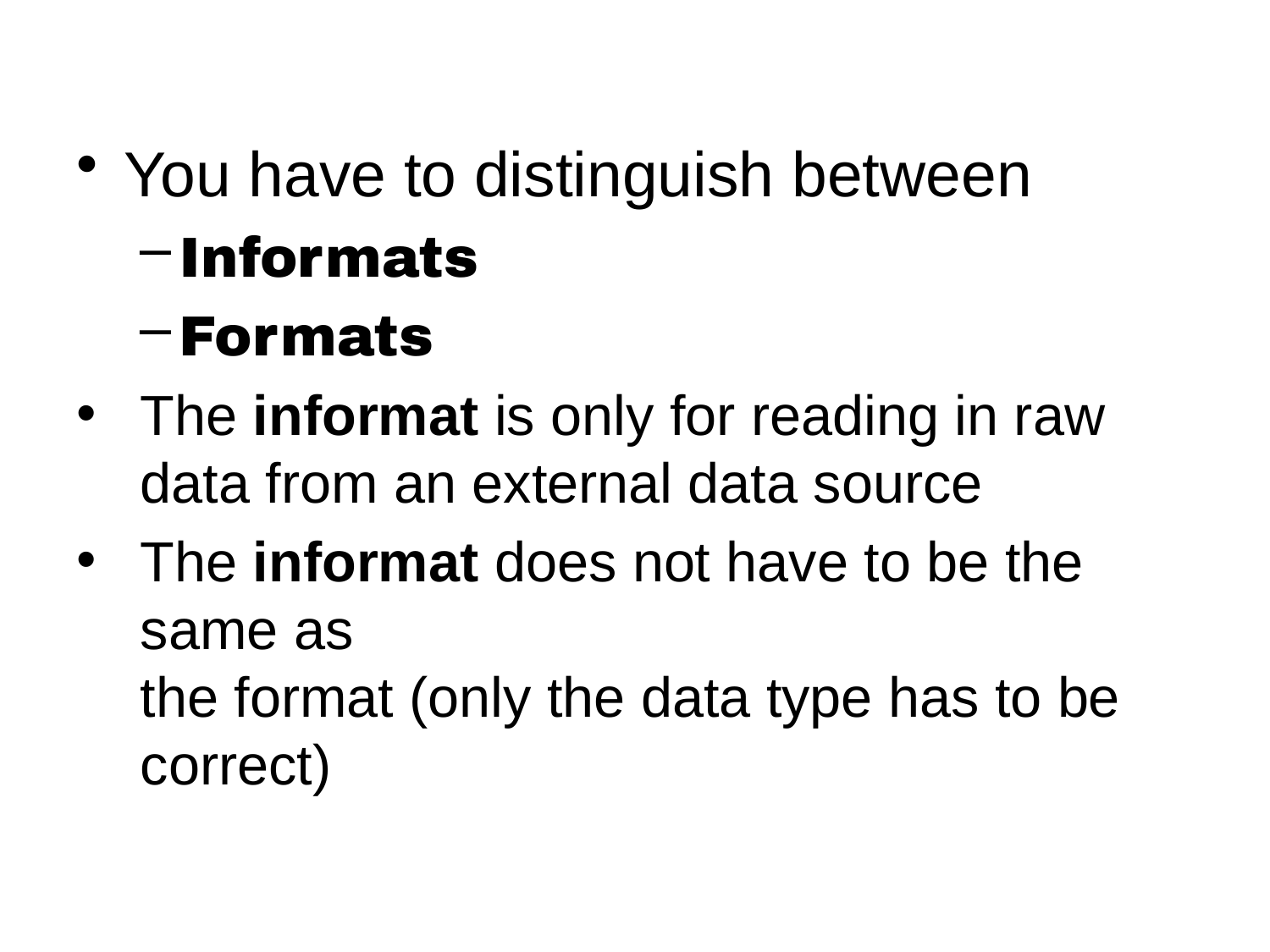

You have to distinguish between
Informats
Formats
The informat is only for reading in raw data from an external data source
The informat does not have to be the same as
the format (only the data type has to be correct)